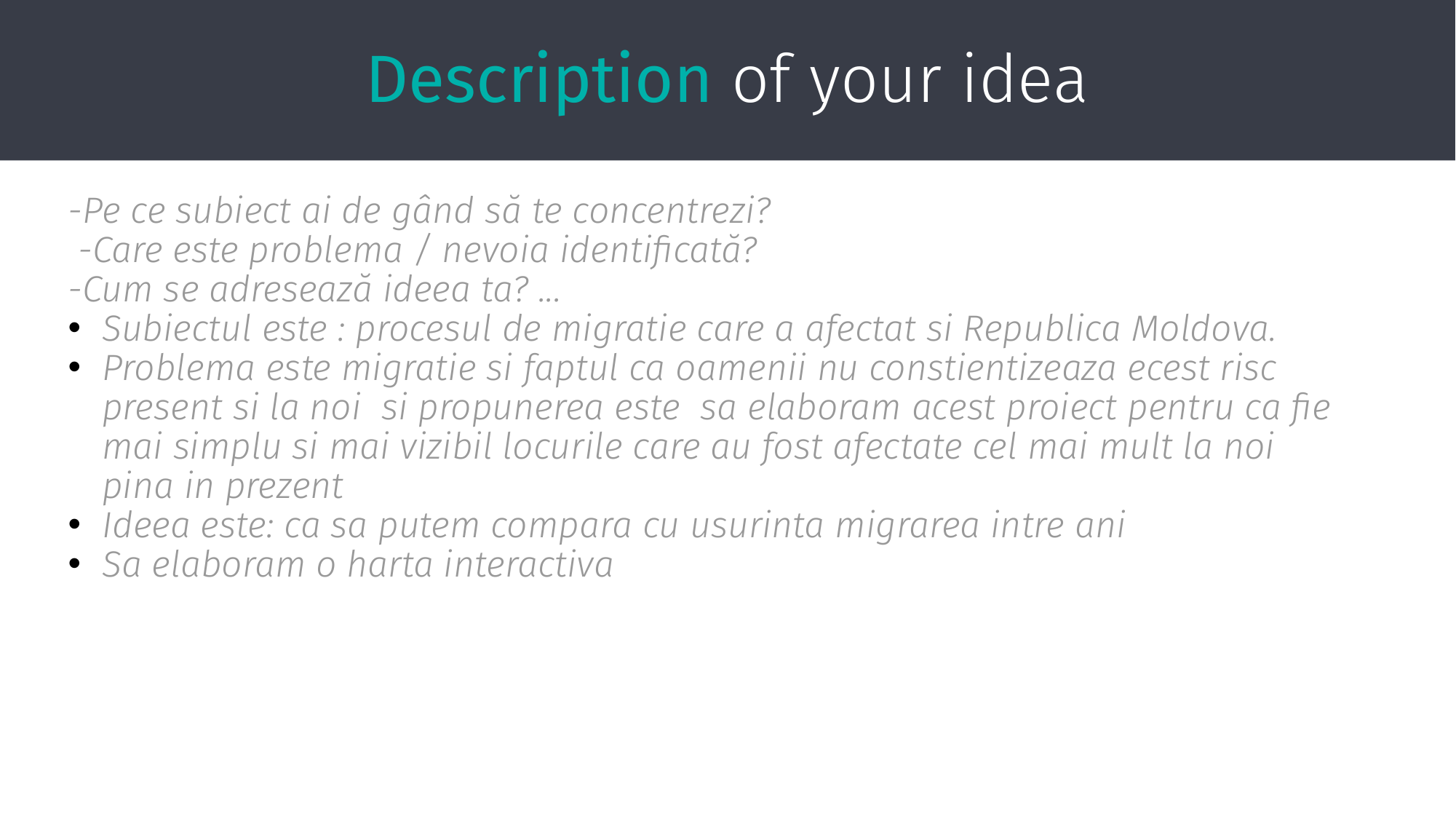

# Description of your idea
-Pe ce subiect ai de gând să te concentrezi?
 -Care este problema / nevoia identificată?
-Cum se adresează ideea ta? ...
Subiectul este : procesul de migratie care a afectat si Republica Moldova.
Problema este migratie si faptul ca oamenii nu constientizeaza ecest risc present si la noi  si propunerea este  sa elaboram acest proiect pentru ca fie mai simplu si mai vizibil locurile care au fost afectate cel mai mult la noi pina in prezent
Ideea este: ca sa putem compara cu usurinta migrarea intre ani
Sa elaboram o harta interactiva